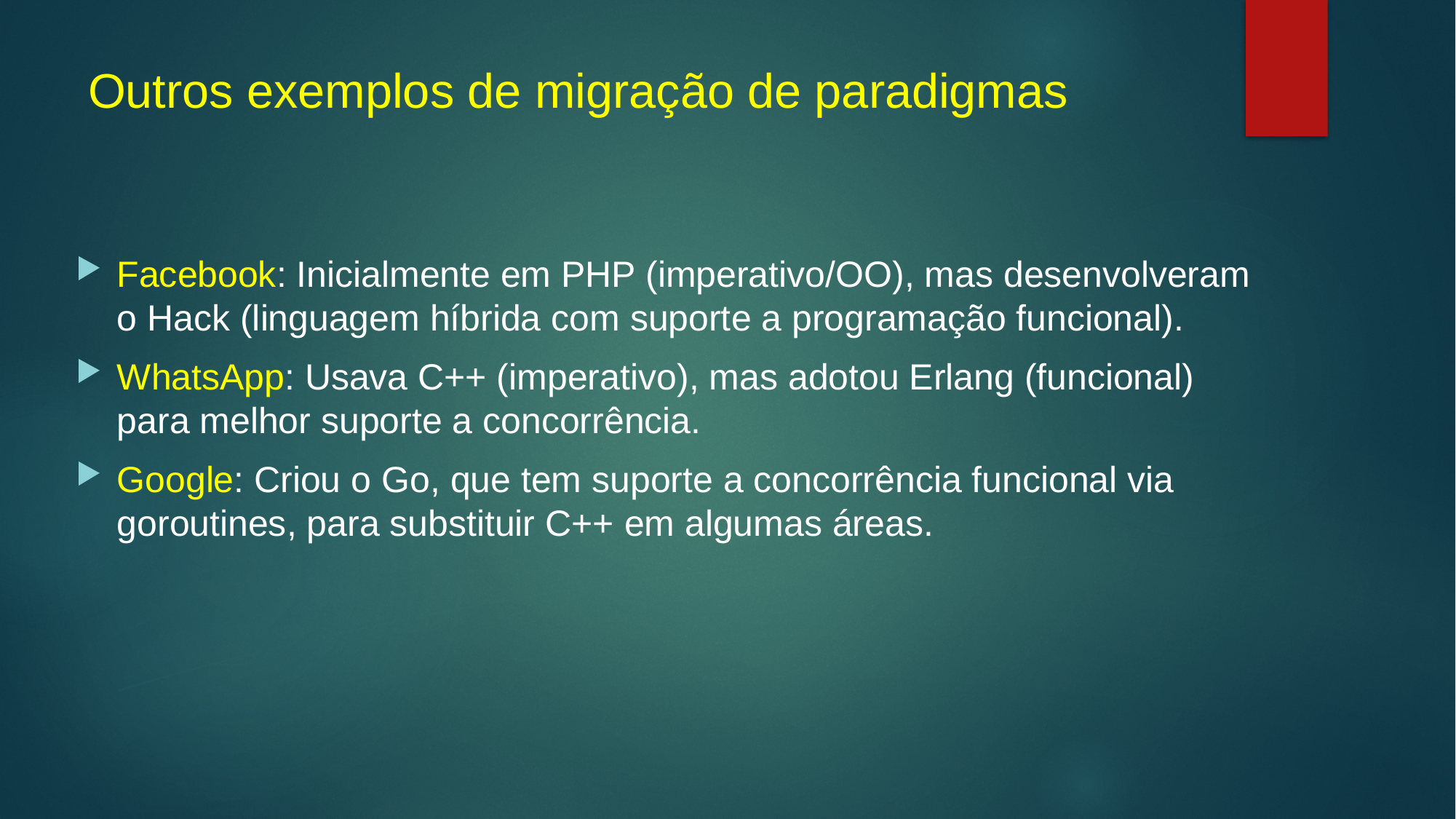

# Outros exemplos de migração de paradigmas
Facebook: Inicialmente em PHP (imperativo/OO), mas desenvolveram o Hack (linguagem híbrida com suporte a programação funcional).
WhatsApp: Usava C++ (imperativo), mas adotou Erlang (funcional) para melhor suporte a concorrência.
Google: Criou o Go, que tem suporte a concorrência funcional via goroutines, para substituir C++ em algumas áreas.